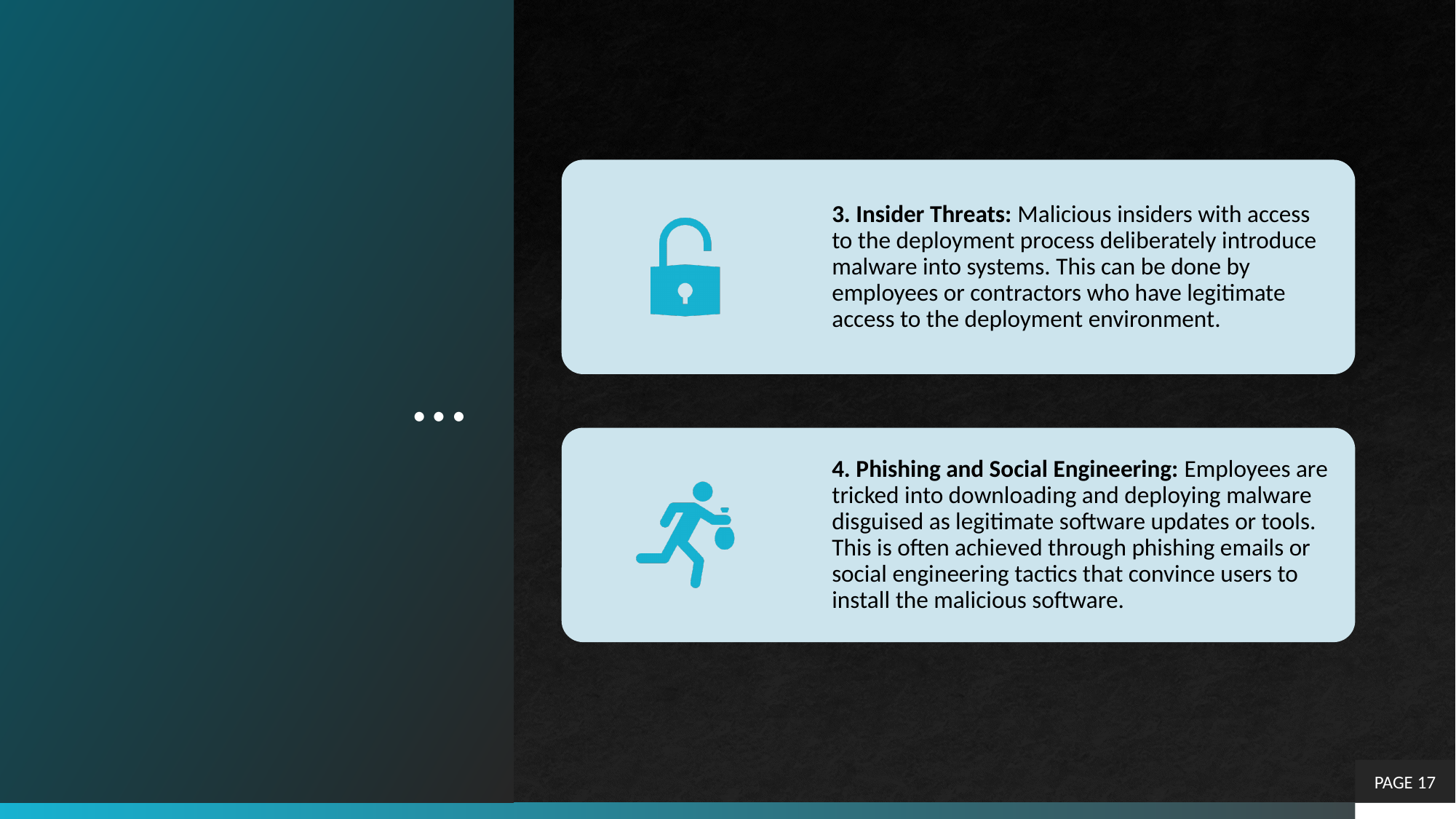

# …
3. Insider Threats: Malicious insiders with access to the deployment process deliberately introduce malware into systems. This can be done by employees or contractors who have legitimate access to the deployment environment.
4. Phishing and Social Engineering: Employees are tricked into downloading and deploying malware disguised as legitimate software updates or tools. This is often achieved through phishing emails or social engineering tactics that convince users to install the malicious software.
PAGE 17